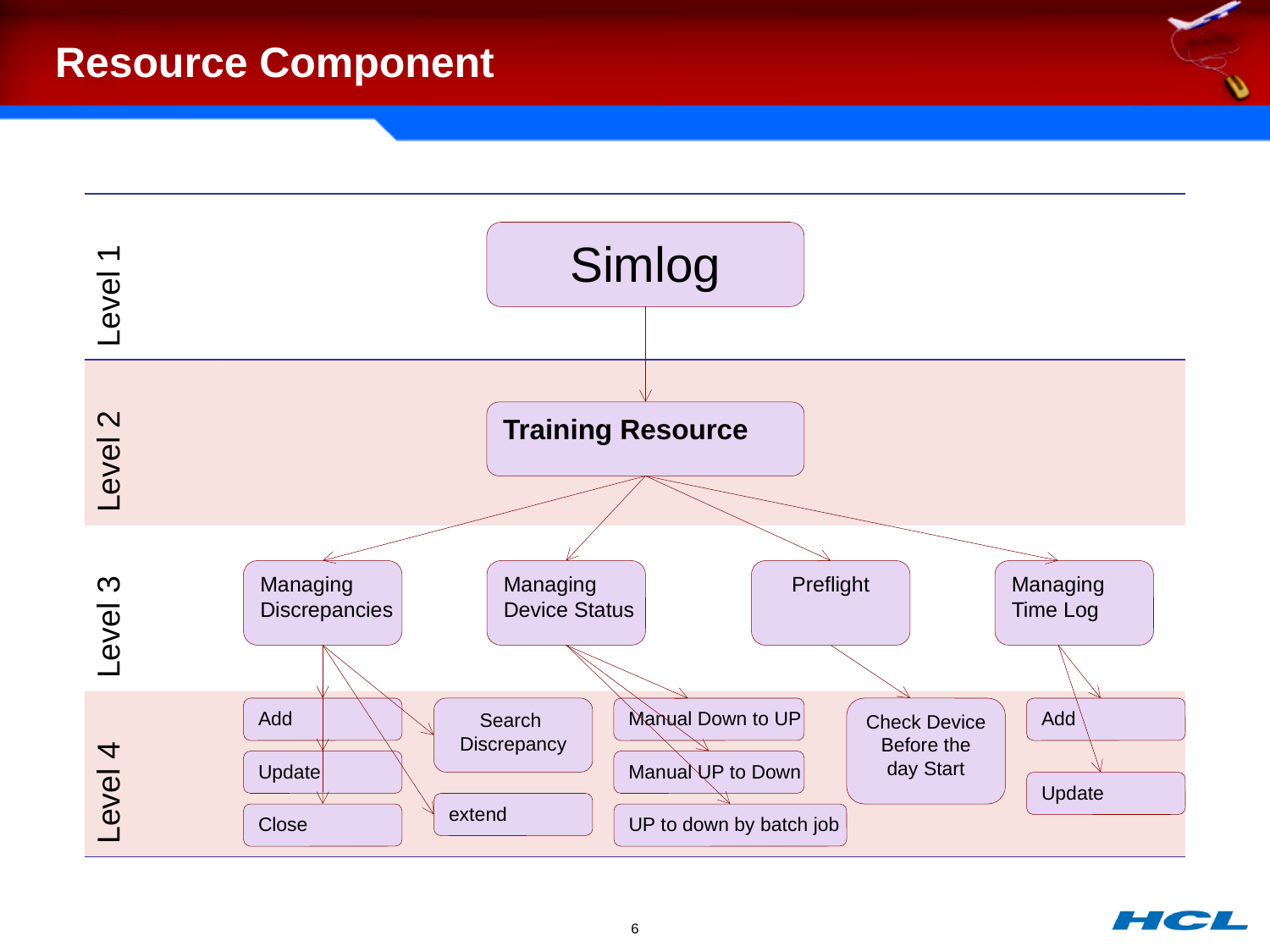

# Resource Component

| Level 1 |  |
| --- | --- |
| Level 2 |  |
| Level 3 |  |
| Level 4 |  |
Simlog
Training Resource

Managing
Discrepancies
Managing
Device Status

Preflight
Managing
Time Log
Add
Search
Discrepancy
Manual Down to UP

Check Device
Before the
day Start
Add
Update
Manual UP to Down

Update
extend
Close
UP to down by batch job
6